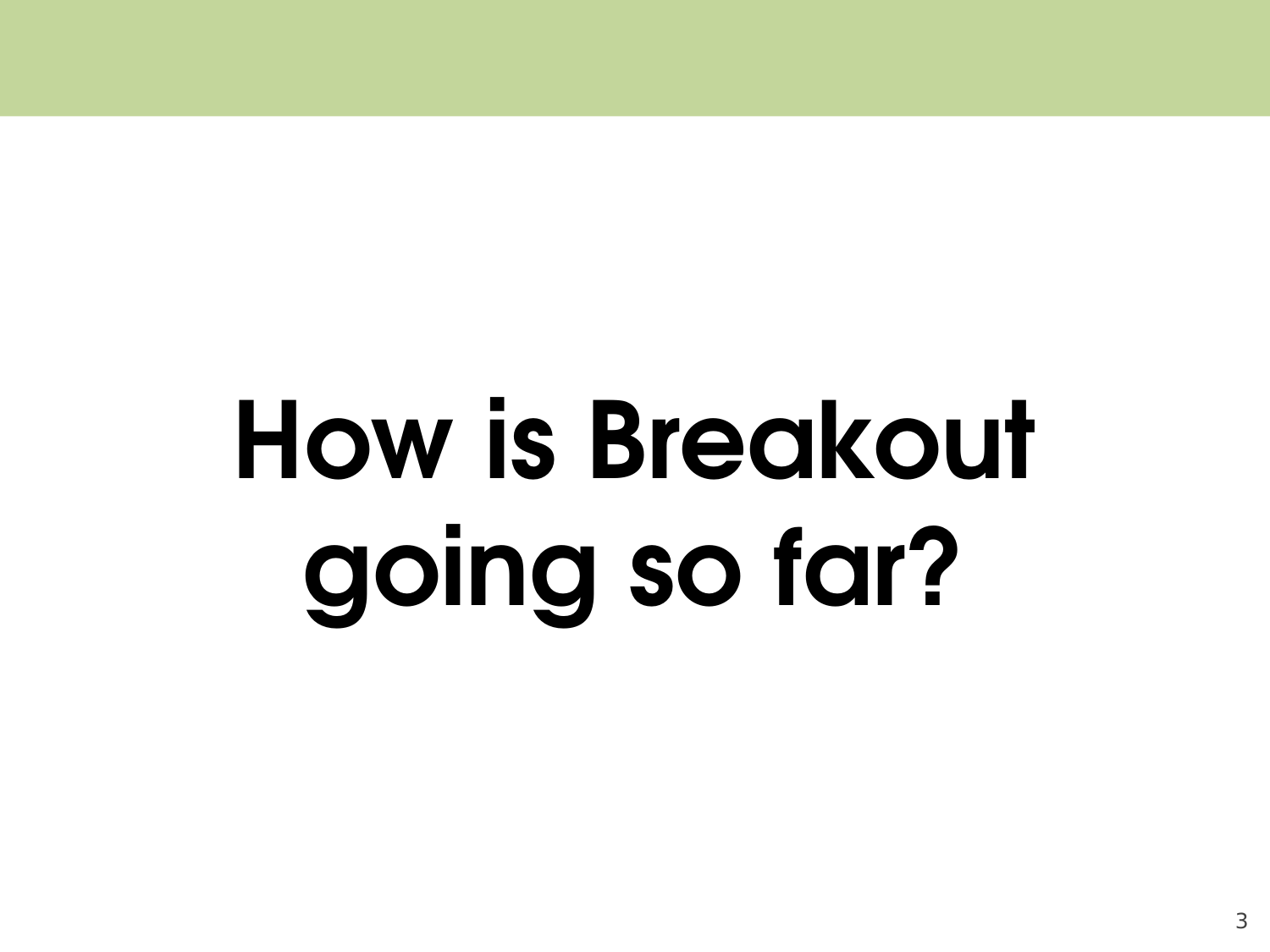

# How is Breakout going so far?